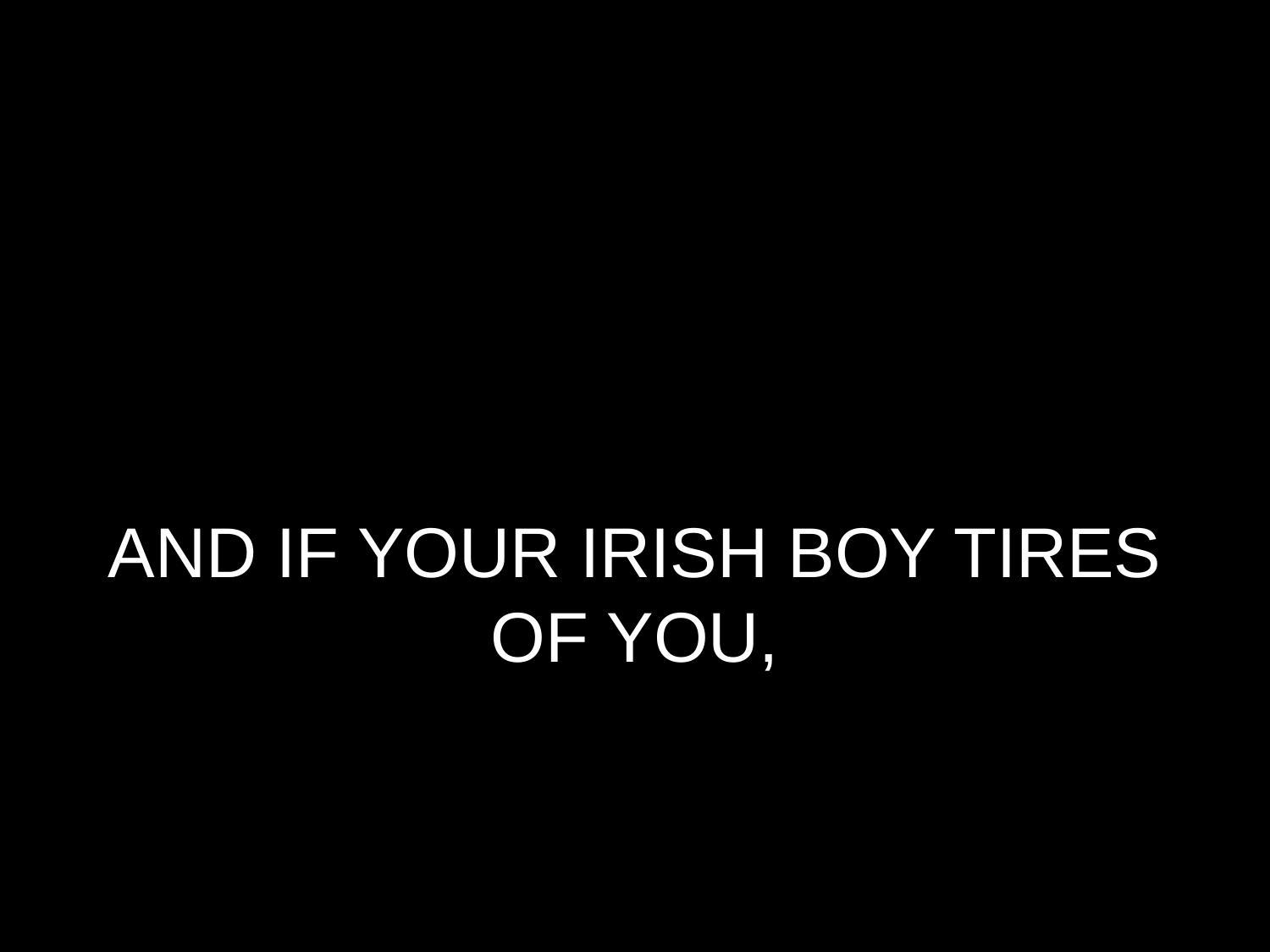

# AND IF YOUR IRISH BOY TIRES OF YOU,